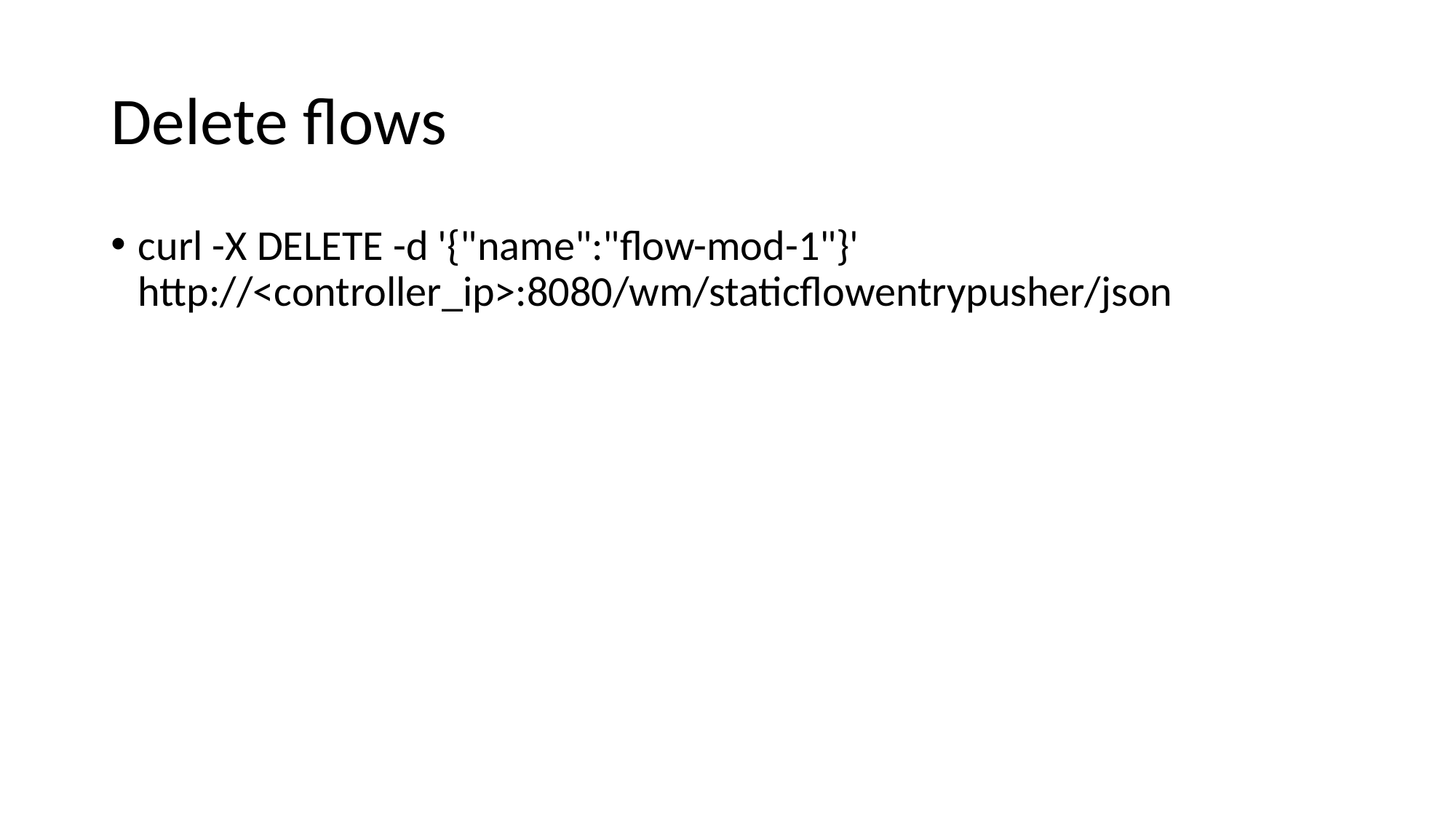

# Delete flows
curl -X DELETE -d '{"name":"flow-mod-1"}' http://<controller_ip>:8080/wm/staticflowentrypusher/json